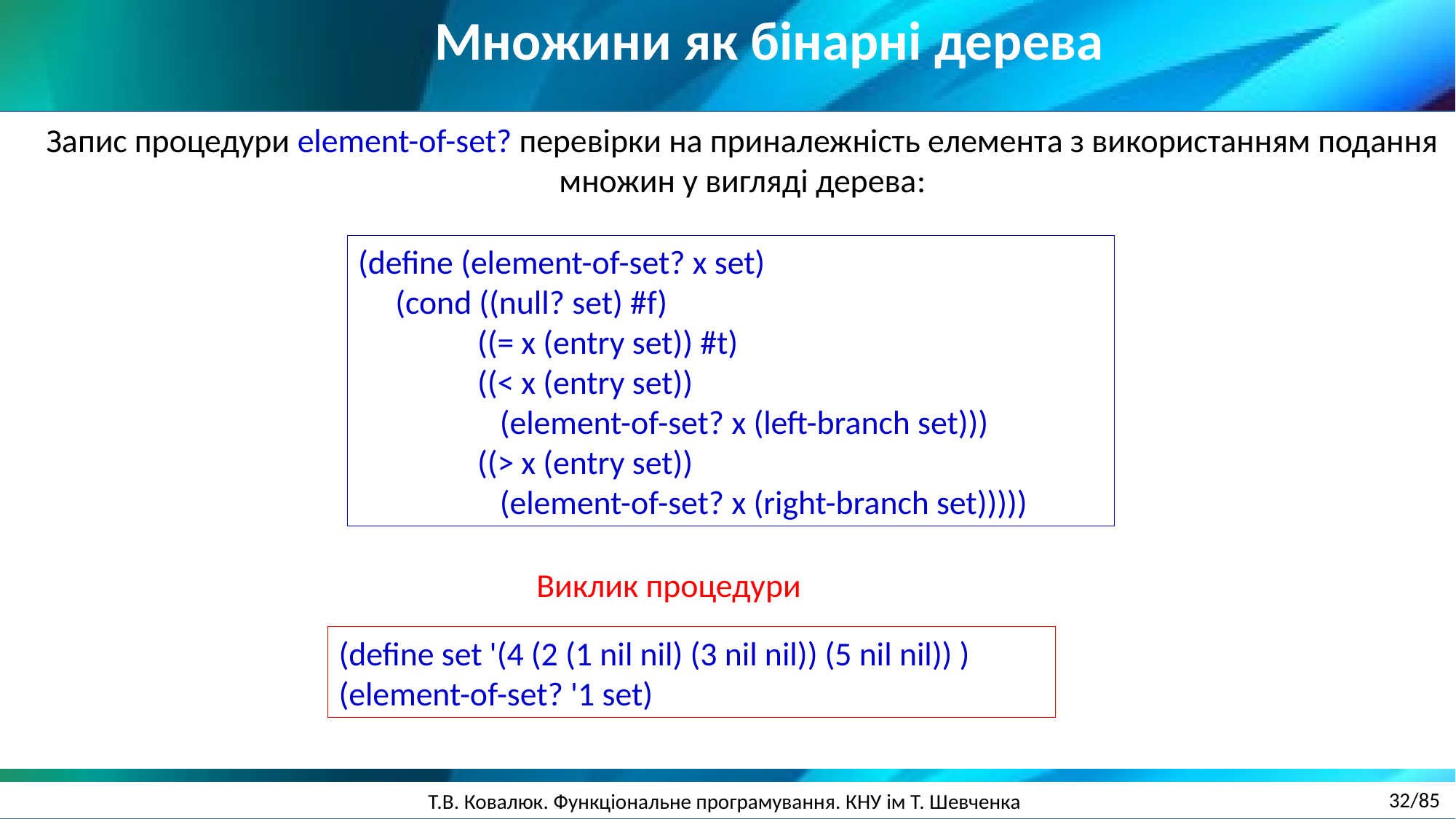

Множини як бінарні дерева
Запис процедури element-of-set? перевірки на приналежність елемента з використанням подання множин у вигляді дерева:
(define (element-of-set? x set)
     (cond ((null? set) #f)
                ((= x (entry set)) #t)
                ((< x (entry set))
                   (element-of-set? x (left-branch set)))
                ((> x (entry set))
                   (element-of-set? x (right-branch set)))))
Виклик процедури
(define set '(4 (2 (1 nil nil) (3 nil nil)) (5 nil nil)) )
(element-of-set? '1 set)
32